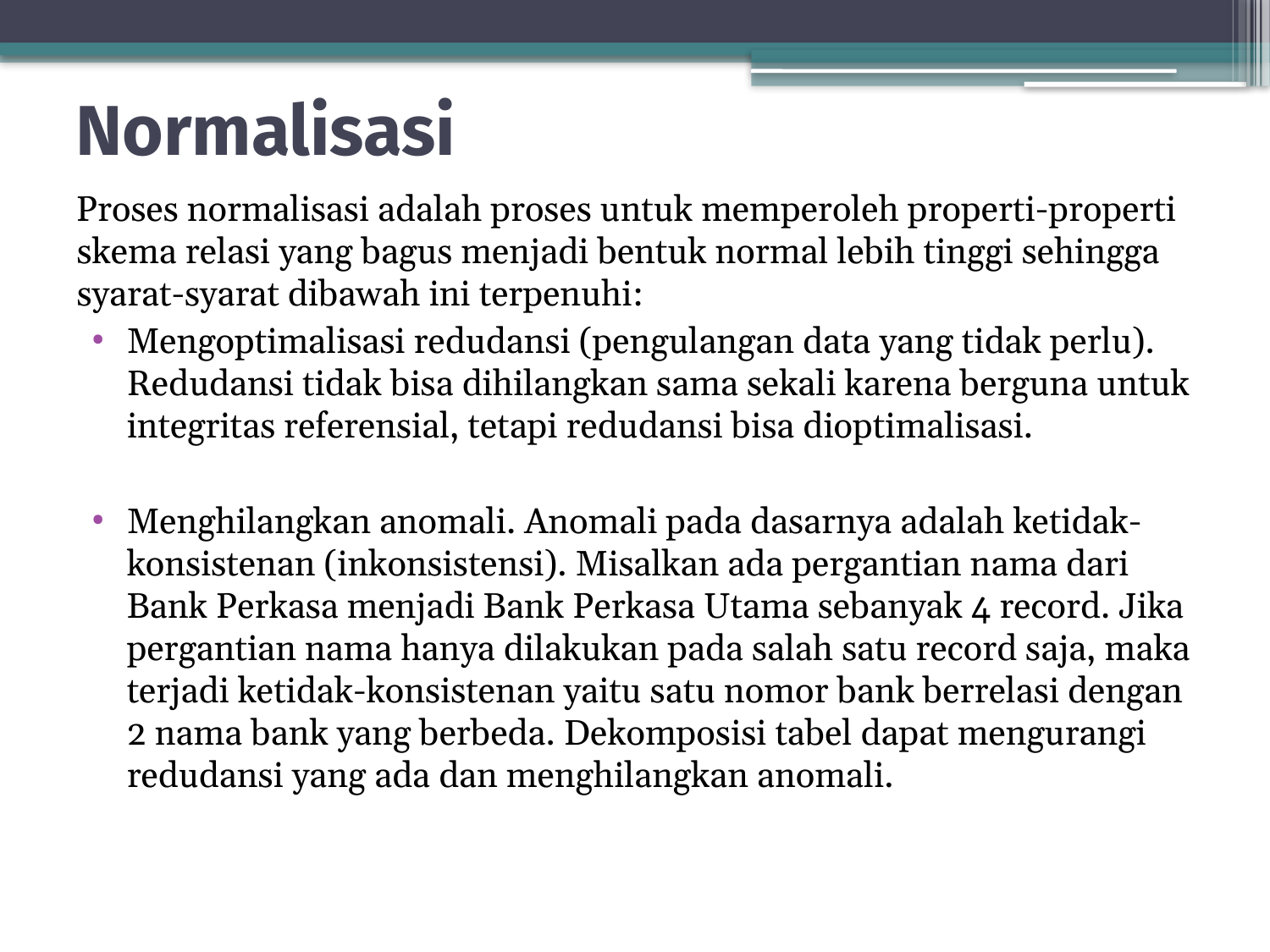

# Normalisasi
Proses normalisasi adalah proses untuk memperoleh properti-properti skema relasi yang bagus menjadi bentuk normal lebih tinggi sehingga syarat-syarat dibawah ini terpenuhi:
Mengoptimalisasi redudansi (pengulangan data yang tidak perlu). Redudansi tidak bisa dihilangkan sama sekali karena berguna untuk integritas referensial, tetapi redudansi bisa dioptimalisasi.

Menghilangkan anomali. Anomali pada dasarnya adalah ketidak-konsistenan (inkonsistensi). Misalkan ada pergantian nama dari Bank Perkasa menjadi Bank Perkasa Utama sebanyak 4 record. Jika pergantian nama hanya dilakukan pada salah satu record saja, maka terjadi ketidak-konsistenan yaitu satu nomor bank berrelasi dengan 2 nama bank yang berbeda. Dekomposisi tabel dapat mengurangi redudansi yang ada dan menghilangkan anomali.